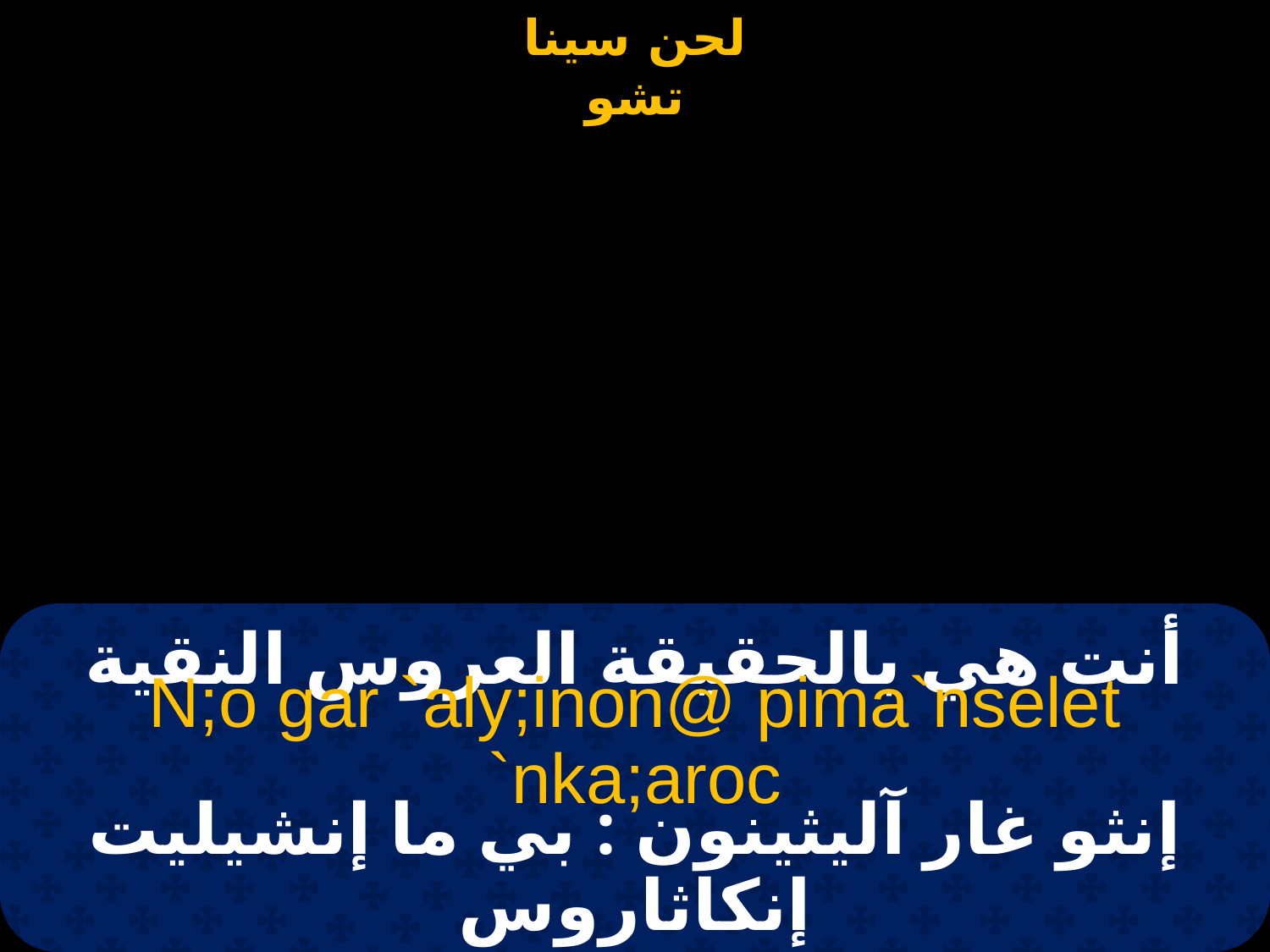

# أنت هي بالحقيقة العروس النقية
N;o gar `aly;inon@ pima`nselet `nka;aroc
إنثو غار آليثينون : بي ما إنشيليت إنكاثاروس